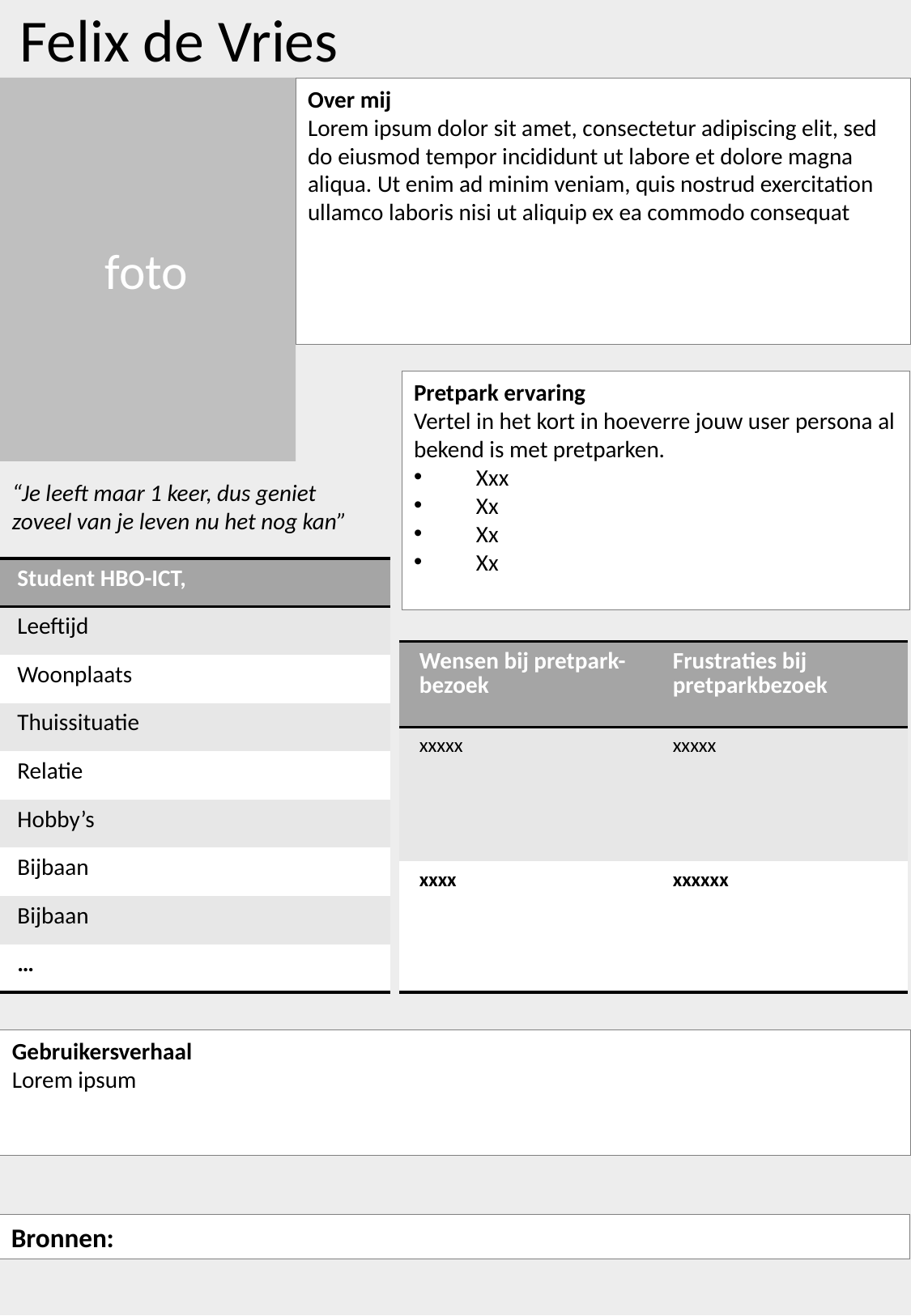

Felix de Vries
foto
Over mij
Lorem ipsum dolor sit amet, consectetur adipiscing elit, sed do eiusmod tempor incididunt ut labore et dolore magna aliqua. Ut enim ad minim veniam, quis nostrud exercitation ullamco laboris nisi ut aliquip ex ea commodo consequat

Pretpark ervaring
Vertel in het kort in hoeverre jouw user persona al bekend is met pretparken.
Xxx
Xx
Xx
Xx

“Je leeft maar 1 keer, dus geniet zoveel van je leven nu het nog kan”
| Student HBO-ICT, |  |
| --- | --- |
| Leeftijd |  |
| Woonplaats |  |
| Thuissituatie |  |
| Relatie |  |
| Hobby’s |  |
| Bijbaan |  |
| Bijbaan |  |
| … |  |
| Wensen bij pretpark- bezoek | Frustraties bij pretparkbezoek |
| --- | --- |
| xxxxx | xxxxx |
| xxxx | xxxxxx |
Gebruikersverhaal
Lorem ipsum

Bronnen: